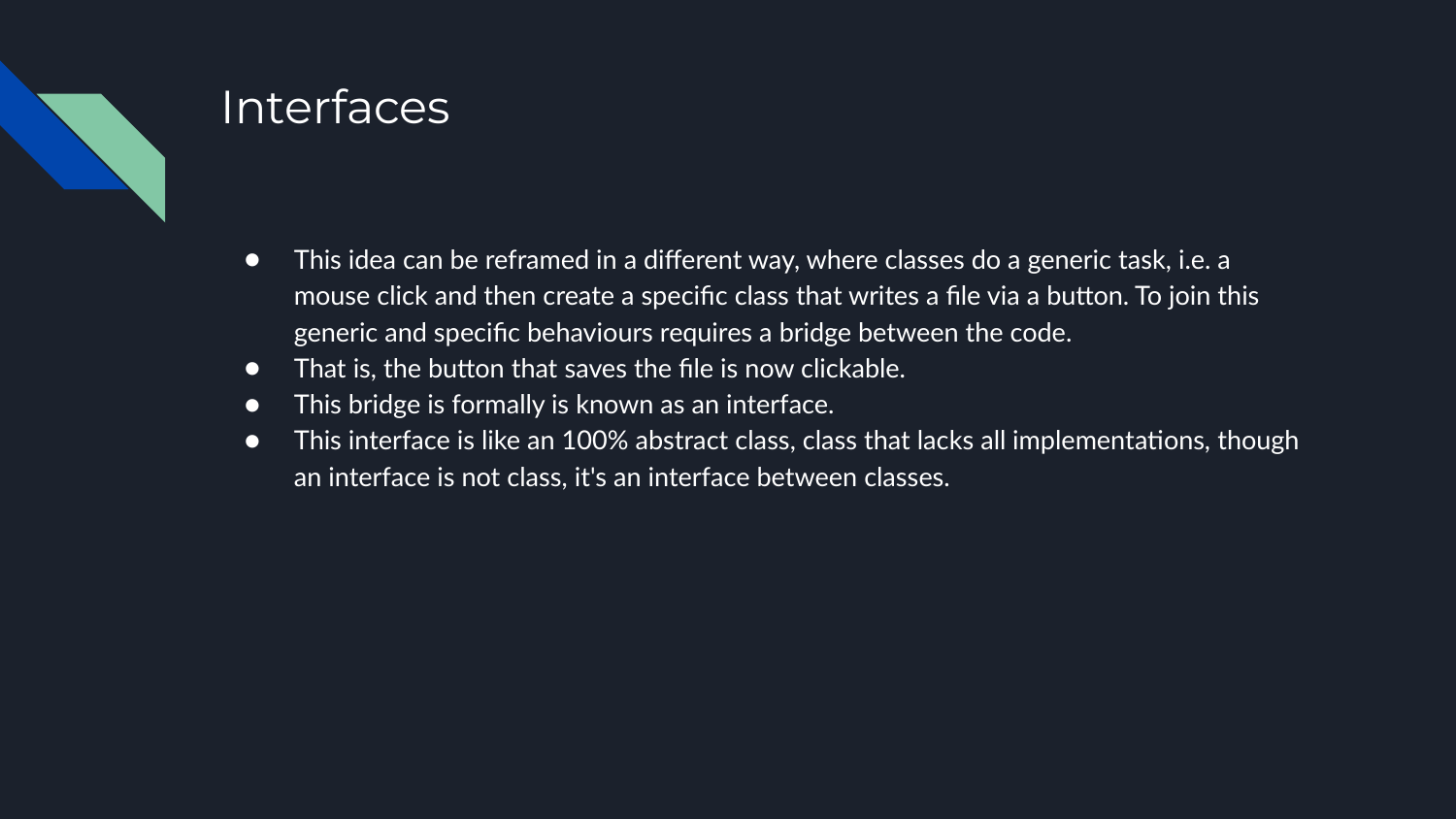

# Interfaces
This idea can be reframed in a different way, where classes do a generic task, i.e. a mouse click and then create a specific class that writes a file via a button. To join this generic and specific behaviours requires a bridge between the code.
That is, the button that saves the file is now clickable.
This bridge is formally is known as an interface.
This interface is like an 100% abstract class, class that lacks all implementations, though an interface is not class, it's an interface between classes.